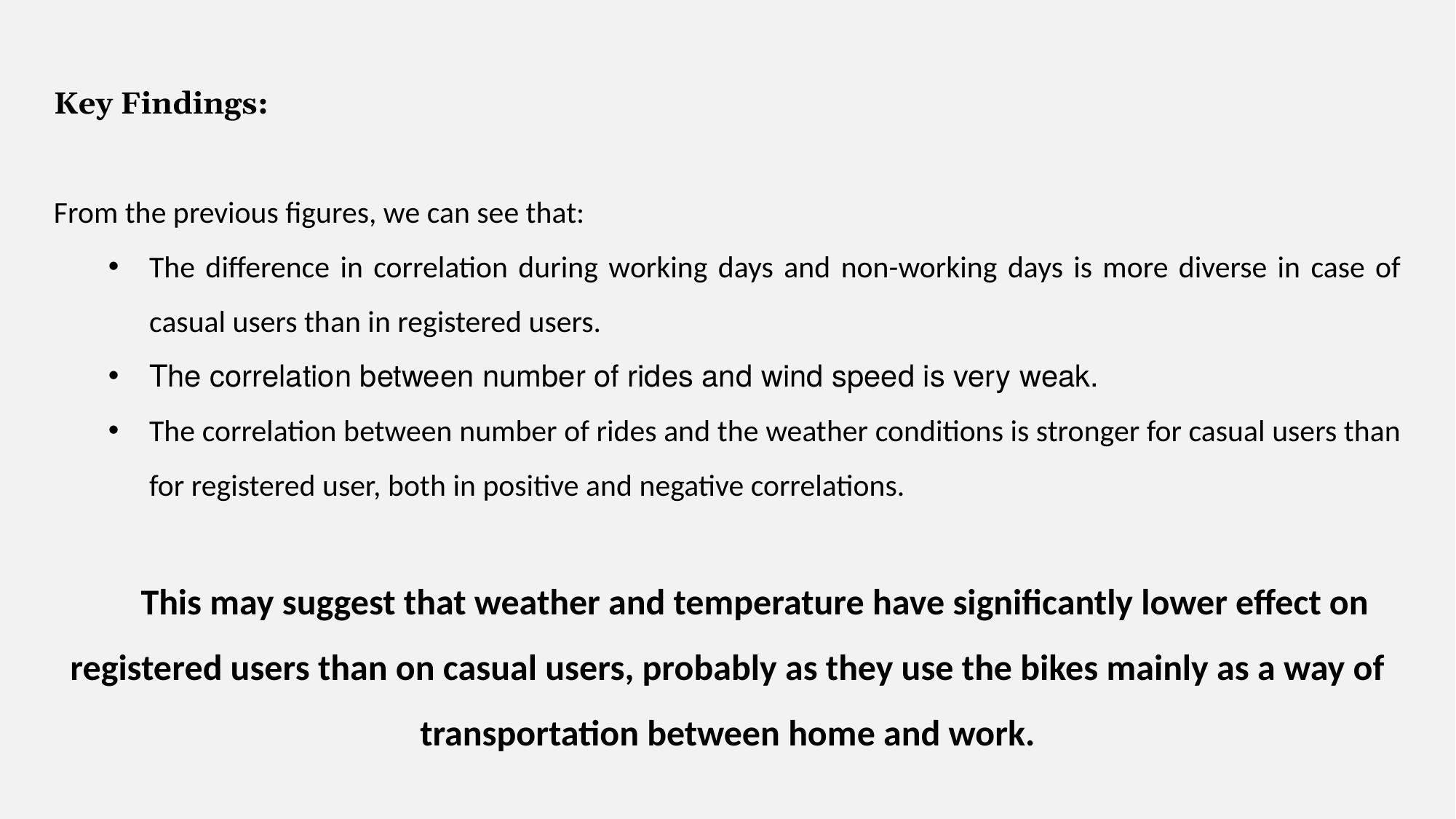

Key Findings:

From the previous figures, we can see that:
The difference in correlation during working days and non-working days is more diverse in case of casual users than in registered users.
The correlation between number of rides and wind speed is very weak.
The correlation between number of rides and the weather conditions is stronger for casual users than for registered user, both in positive and negative correlations.

This may suggest that weather and temperature have significantly lower effect on registered users than on casual users, probably as they use the bikes mainly as a way of transportation between home and work.